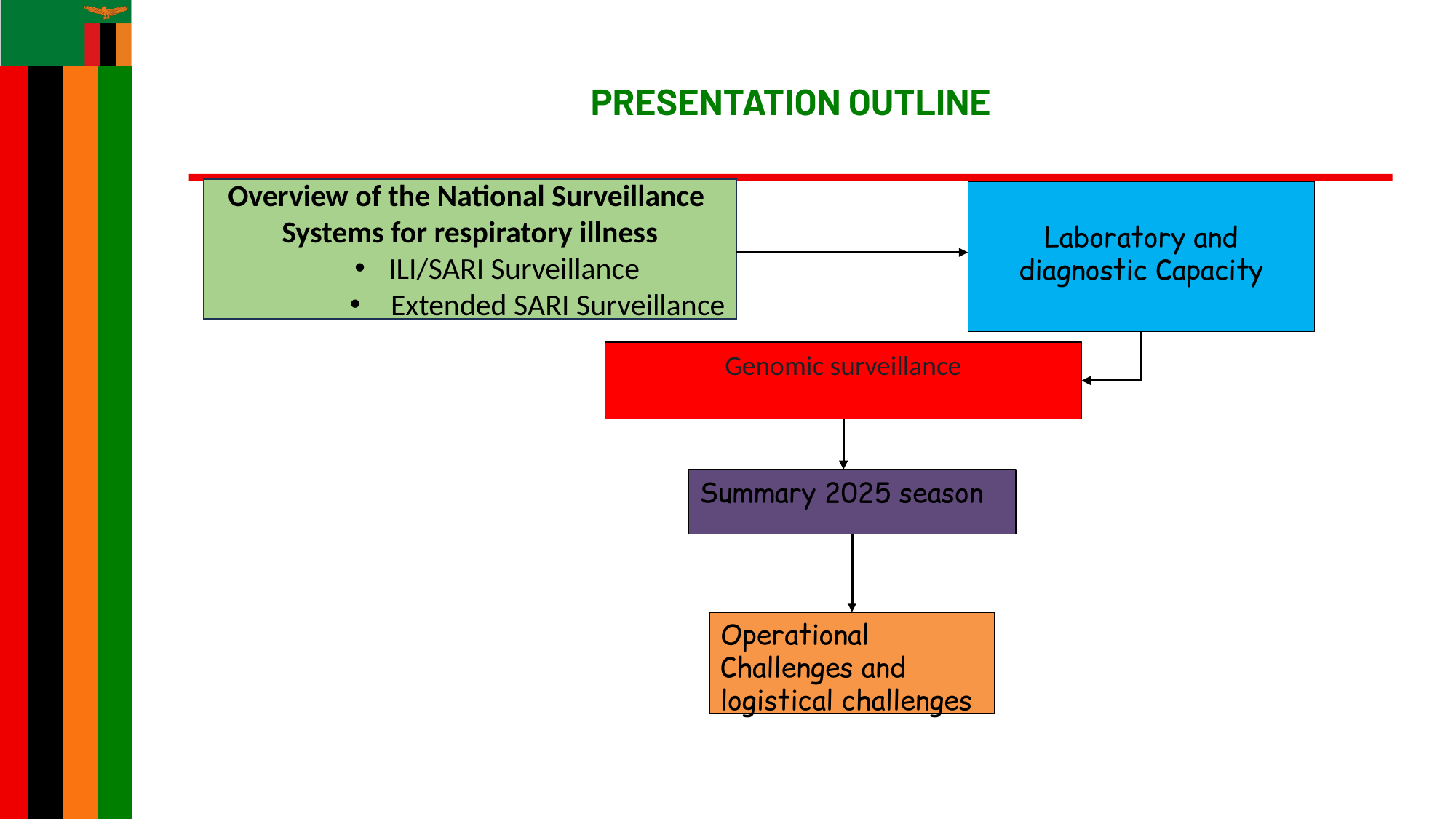

# PRESENTATION OUTLINE
Overview of the National Surveillance  Systems for respiratory illness
ILI/SARI Surveillance
 Extended SARI Surveillance

Laboratory and diagnostic Capacity

Genomic surveillance
Summary 2025 season
Operational Challenges and logistical challenges